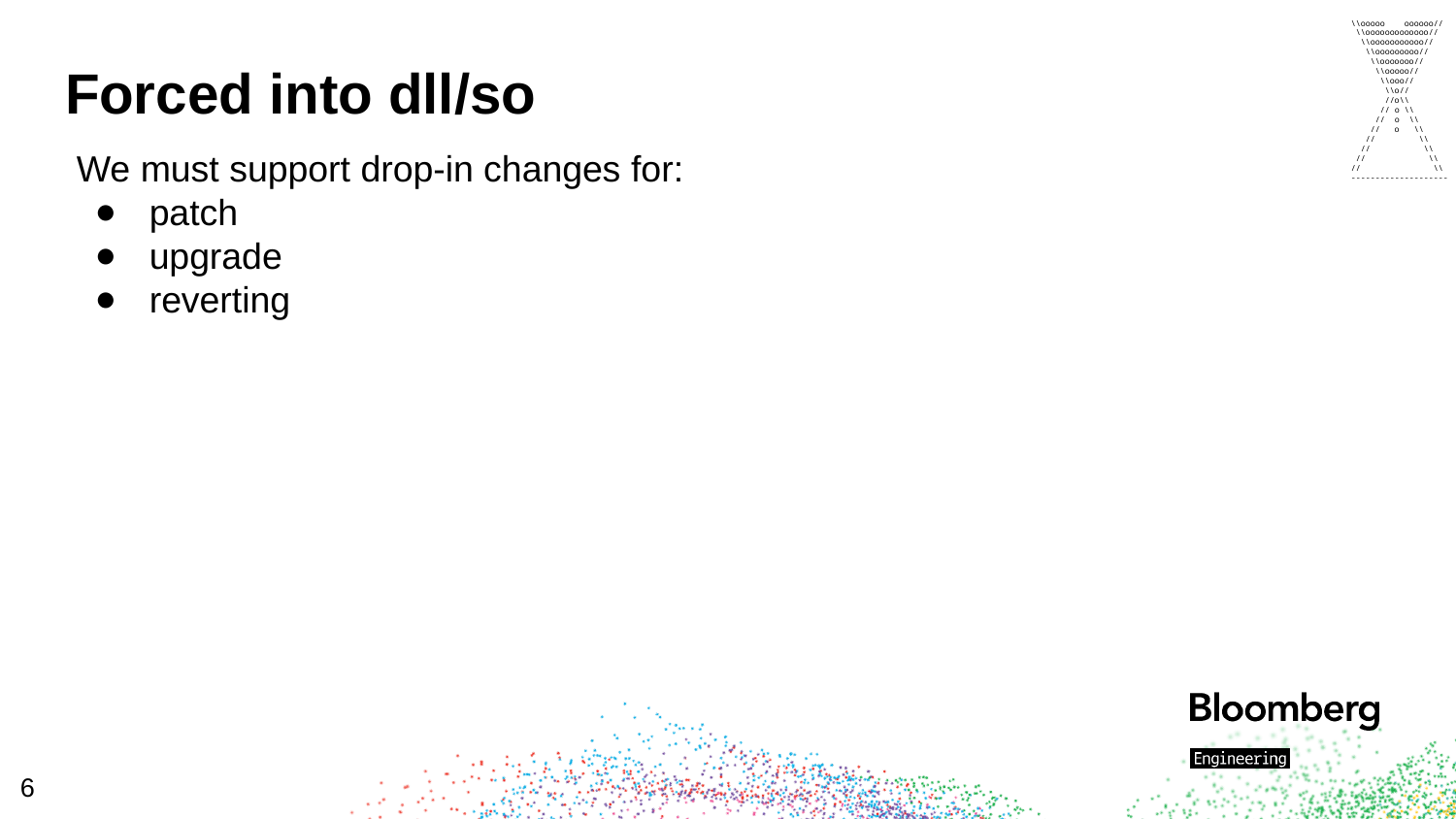

\\ooooo    oooooo//
 \\ooooooooooooo//
  \\ooooooooooo//
   \\ooooooooo//
    \\ooooooo//
     \\ooooo//
      \\ooo//
       \\o//
       //o\\
      // o \\
     //  o  \\
    //   o   \\
   //         \\
  //           \\
 //             \\
//               \\
--------------------
# Forced into dll/so
We must support drop-in changes for:
patch
upgrade
reverting

6